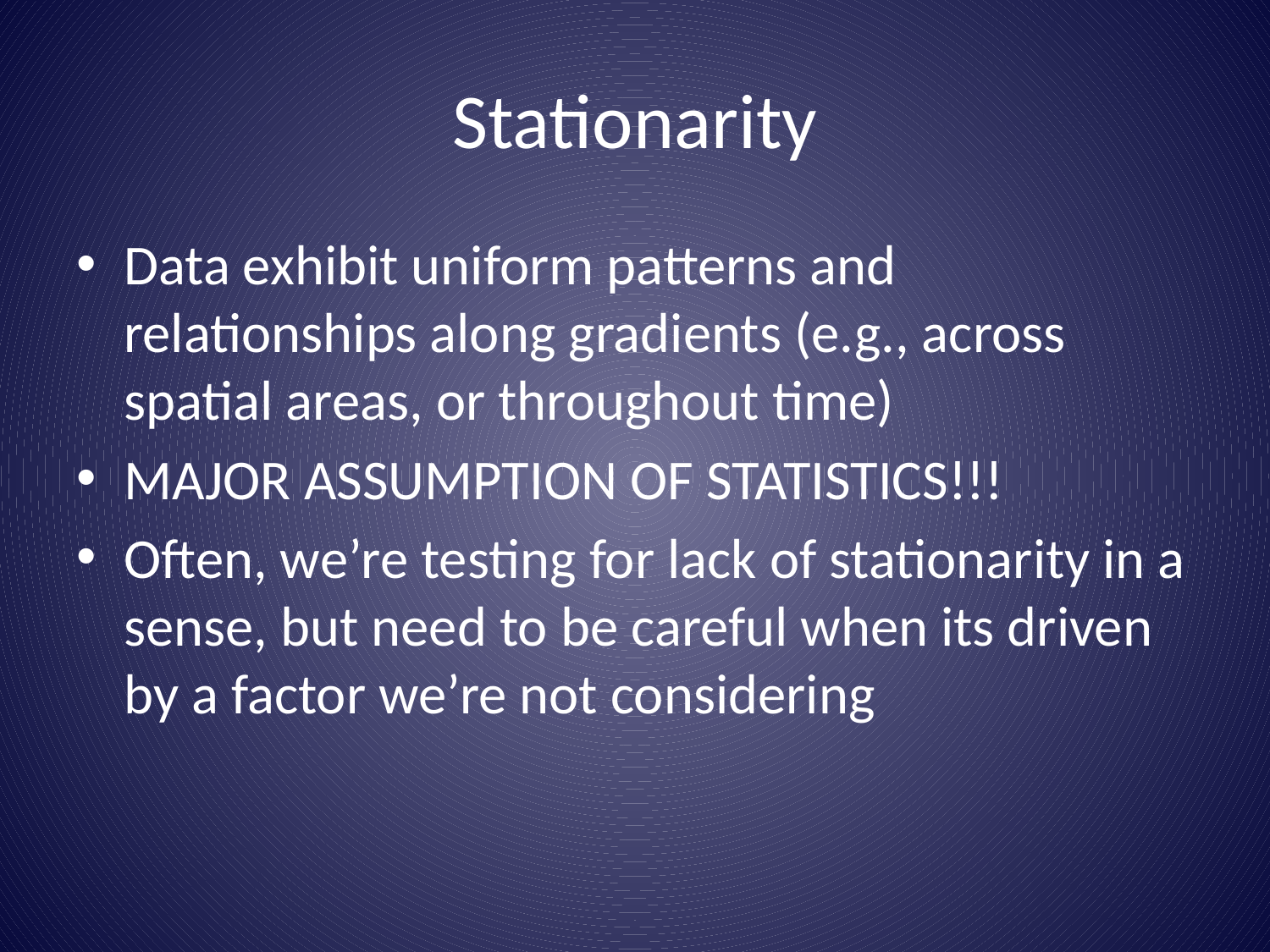

# Stationarity
Data exhibit uniform patterns and relationships along gradients (e.g., across spatial areas, or throughout time)
MAJOR ASSUMPTION OF STATISTICS!!!
Often, we’re testing for lack of stationarity in a sense, but need to be careful when its driven by a factor we’re not considering